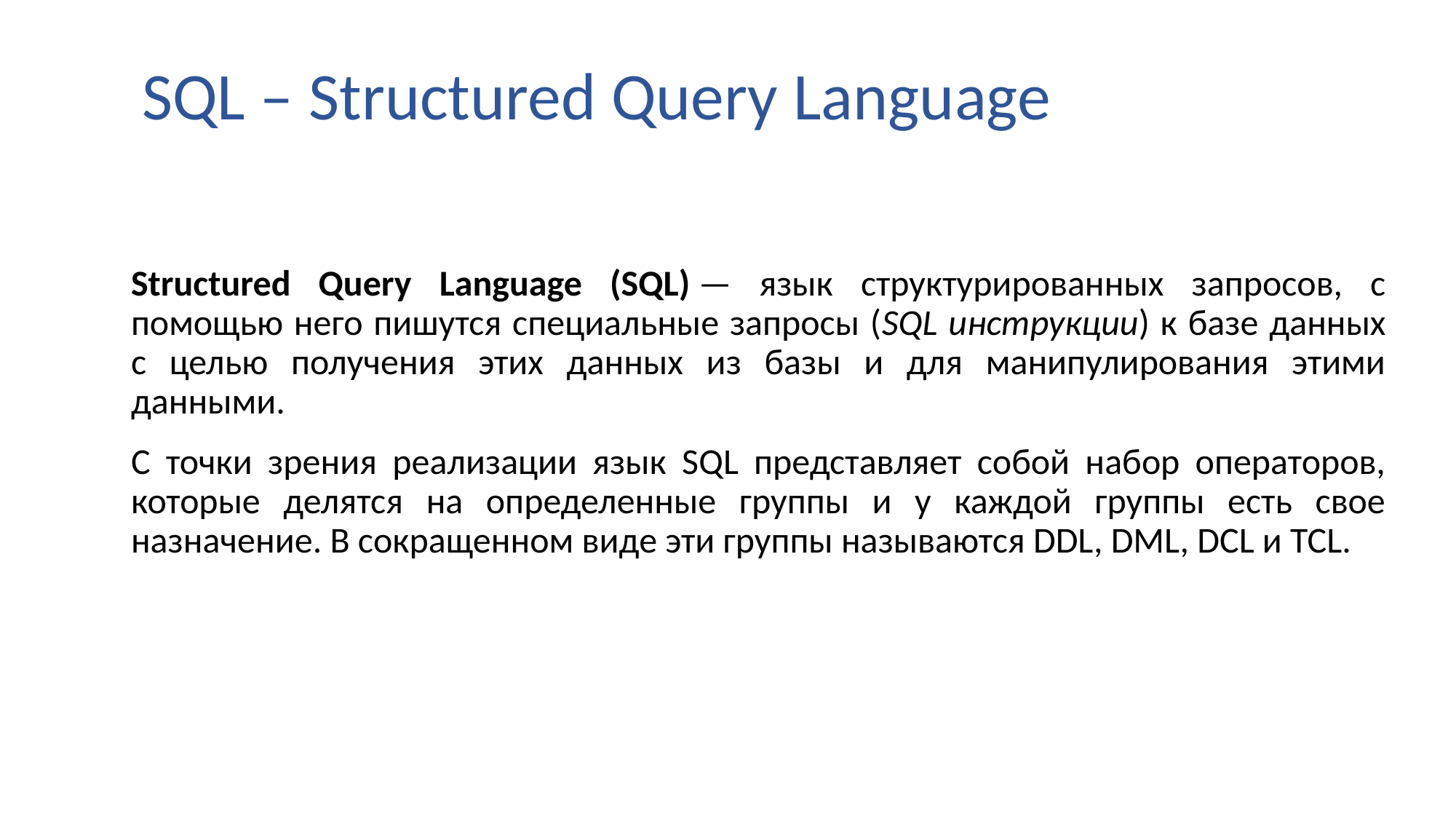

# SQL – Structured Query Language
Structured Query Language (SQL) — язык структурированных запросов, с помощью него пишутся специальные запросы (SQL инструкции) к базе данных с целью получения этих данных из базы и для манипулирования этими данными.
С точки зрения реализации язык SQL представляет собой набор операторов, которые делятся на определенные группы и у каждой группы есть свое назначение. В сокращенном виде эти группы называются DDL, DML, DCL и TCL.